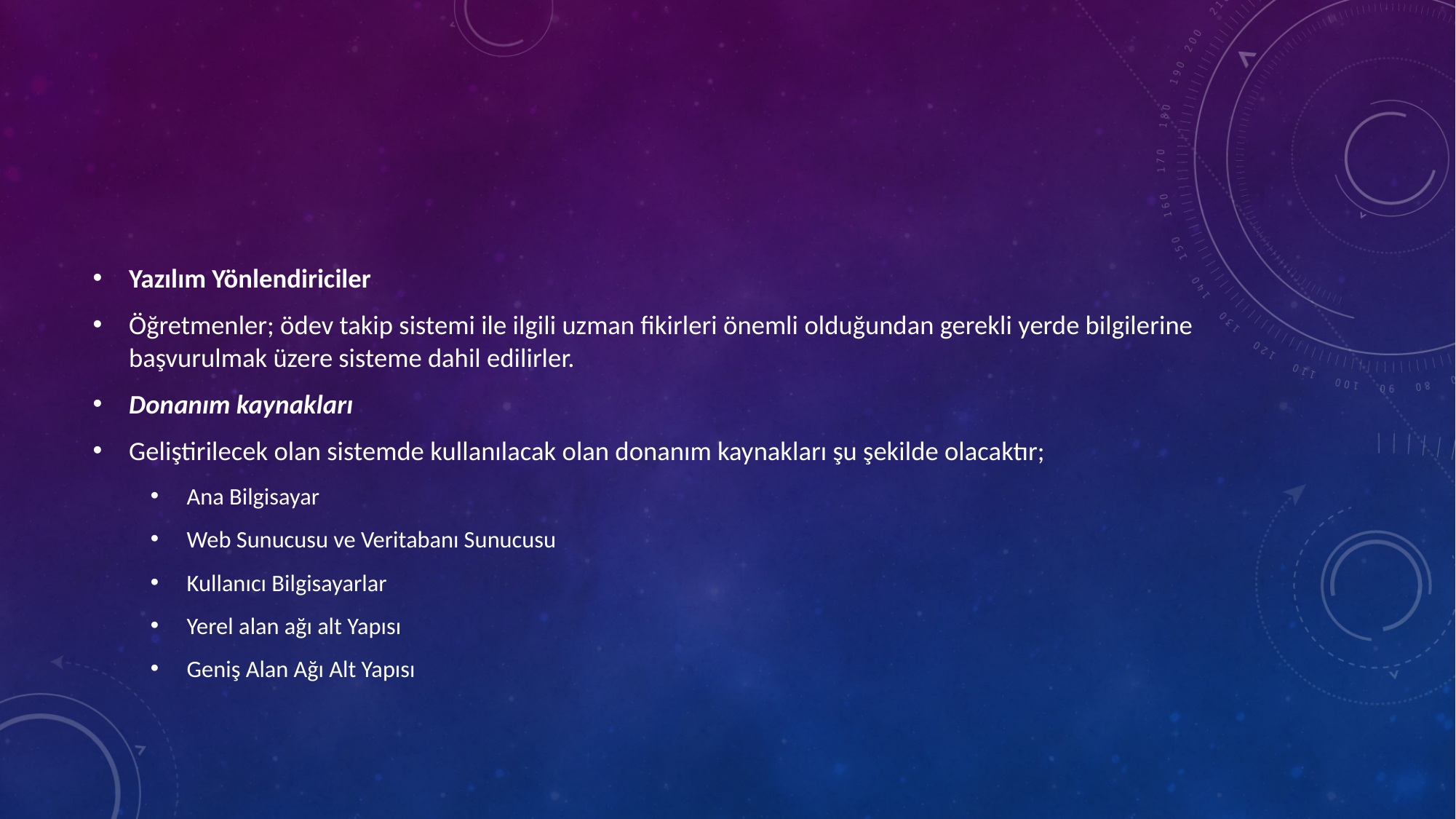

#
Yazılım Yönlendiriciler
Öğretmenler; ödev takip sistemi ile ilgili uzman fikirleri önemli olduğundan gerekli yerde bilgilerine başvurulmak üzere sisteme dahil edilirler.
Donanım kaynakları
Geliştirilecek olan sistemde kullanılacak olan donanım kaynakları şu şekilde olacaktır;
Ana Bilgisayar
Web Sunucusu ve Veritabanı Sunucusu
Kullanıcı Bilgisayarlar
Yerel alan ağı alt Yapısı
Geniş Alan Ağı Alt Yapısı